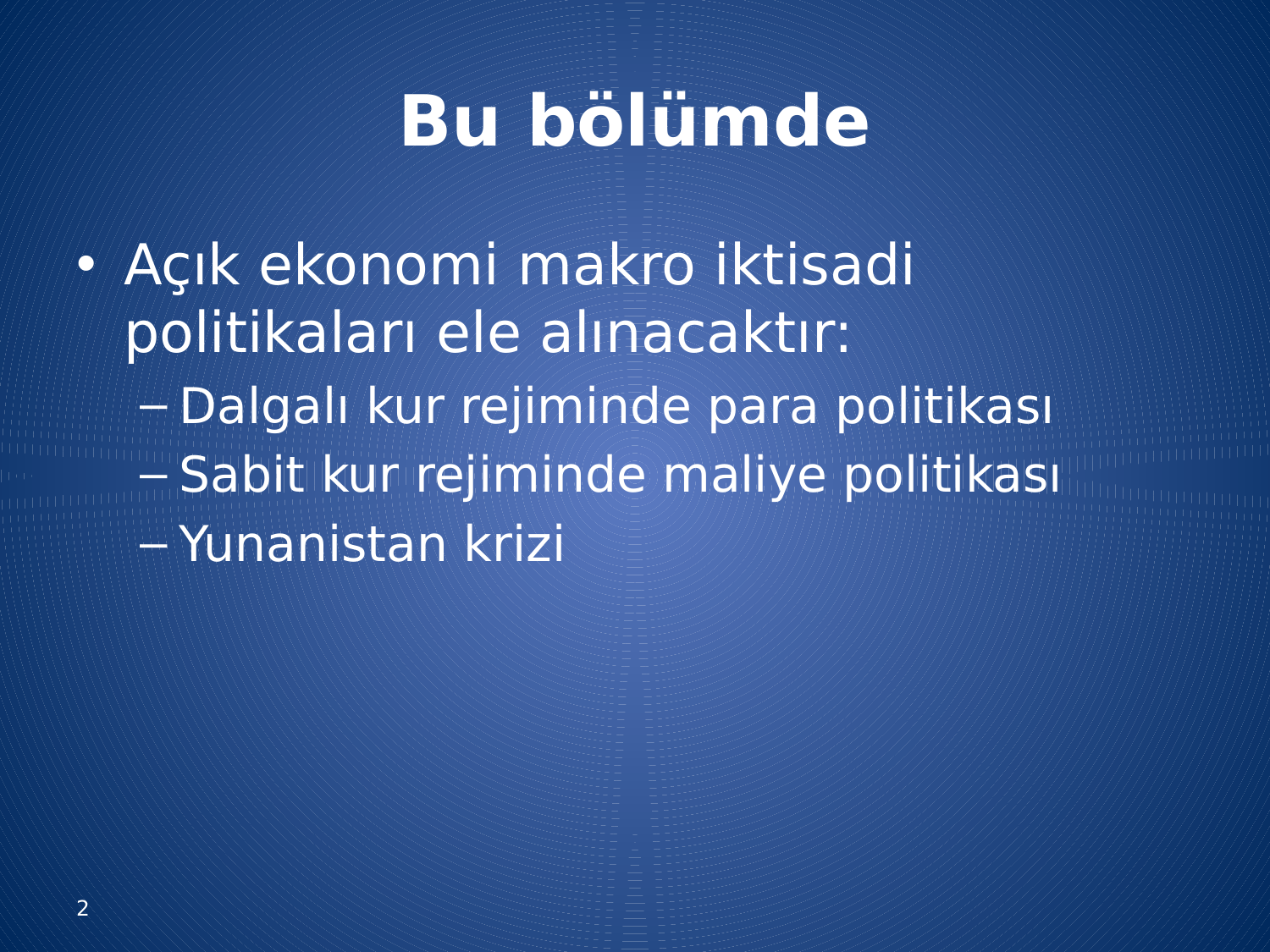

# Bu bölümde
Açık ekonomi makro iktisadi politikaları ele alınacaktır:
Dalgalı kur rejiminde para politikası
Sabit kur rejiminde maliye politikası
Yunanistan krizi
2